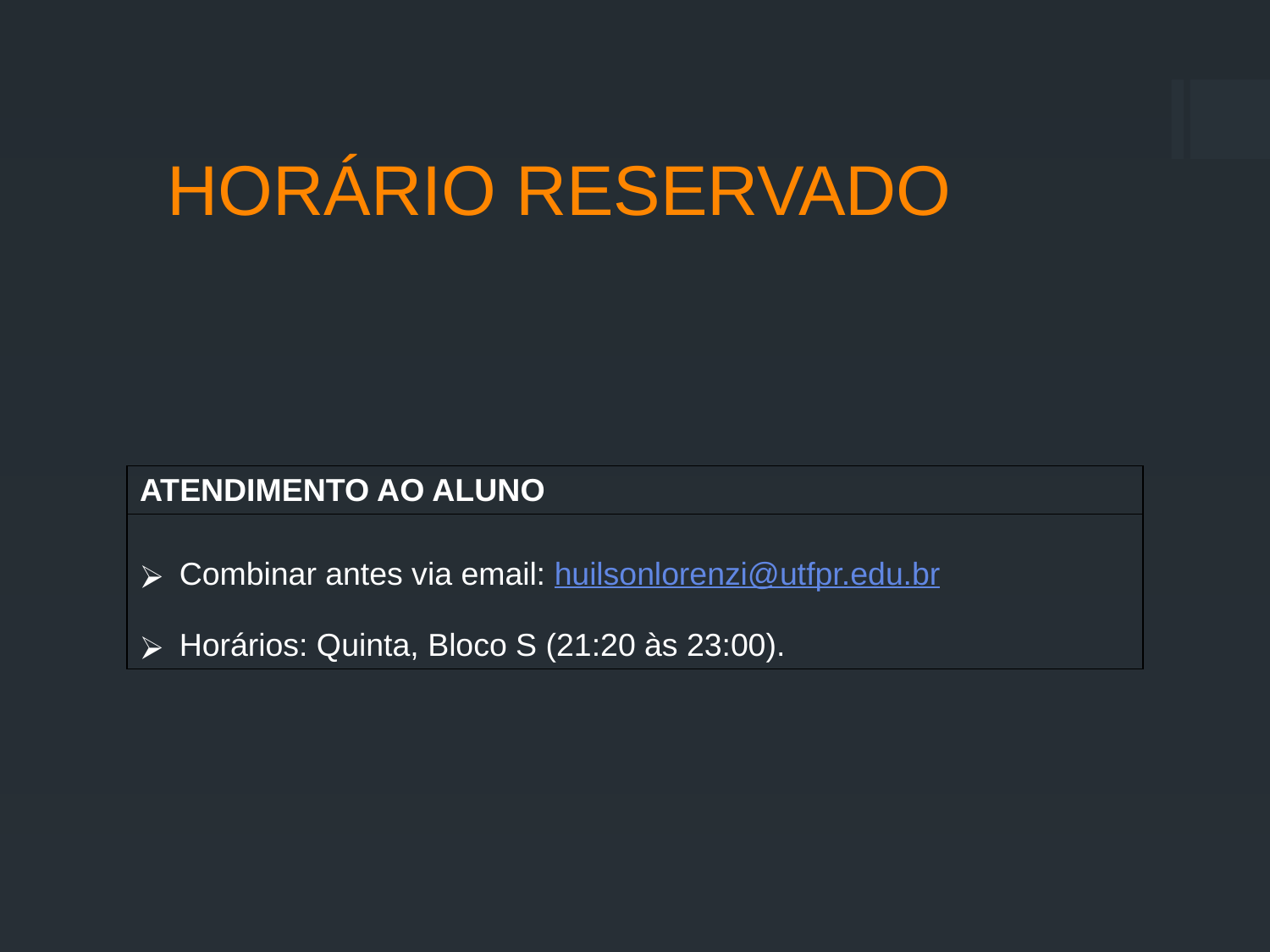

HORÁRIO RESERVADO
| ATENDIMENTO AO ALUNO |
| --- |
| Combinar antes via email: huilsonlorenzi@utfpr.edu.br Horários: Quinta, Bloco S (21:20 às 23:00). |